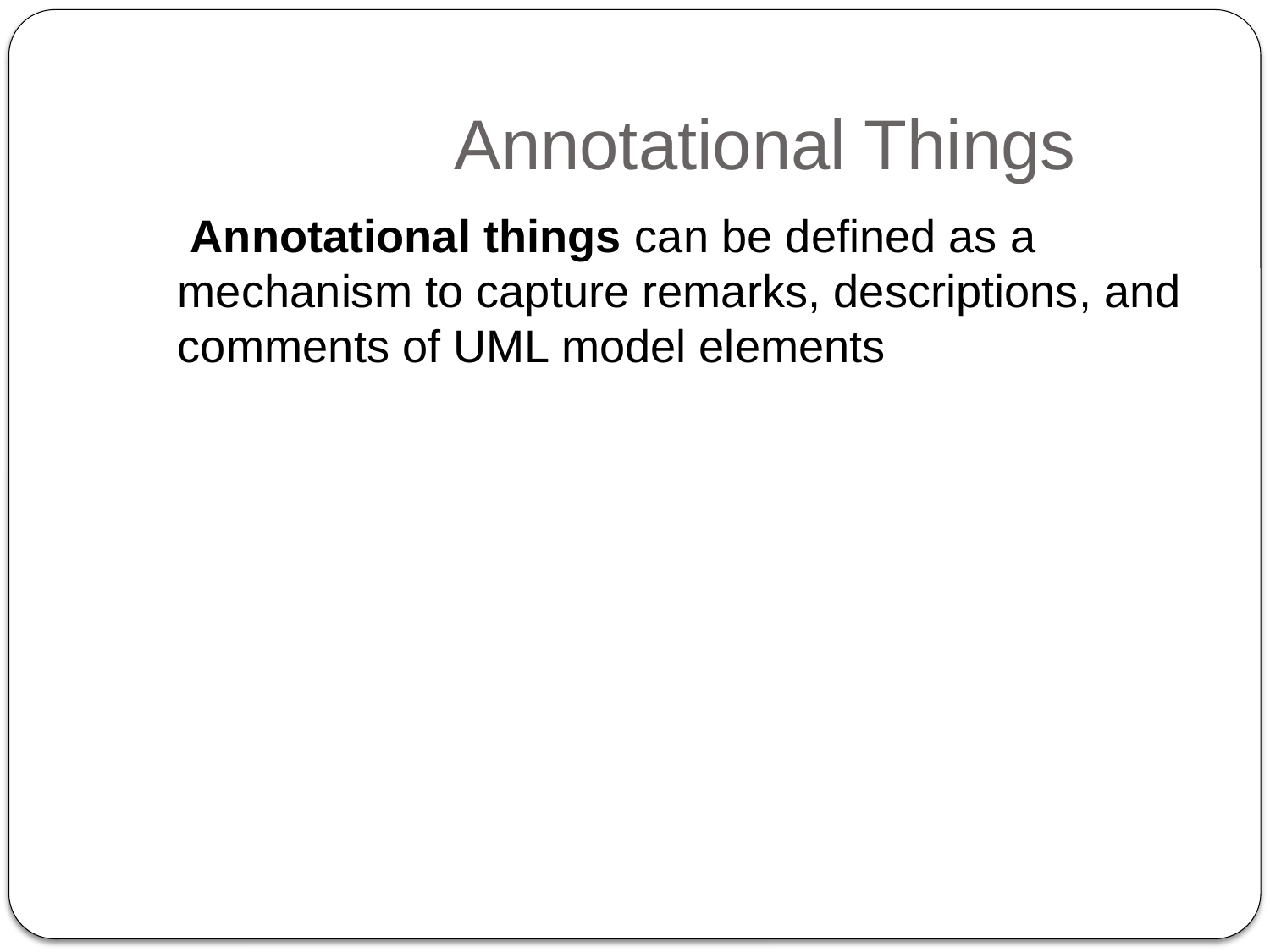

# Annotational Things
    Annotational things can be defined as a mechanism to capture remarks, descriptions, and comments of UML model elements